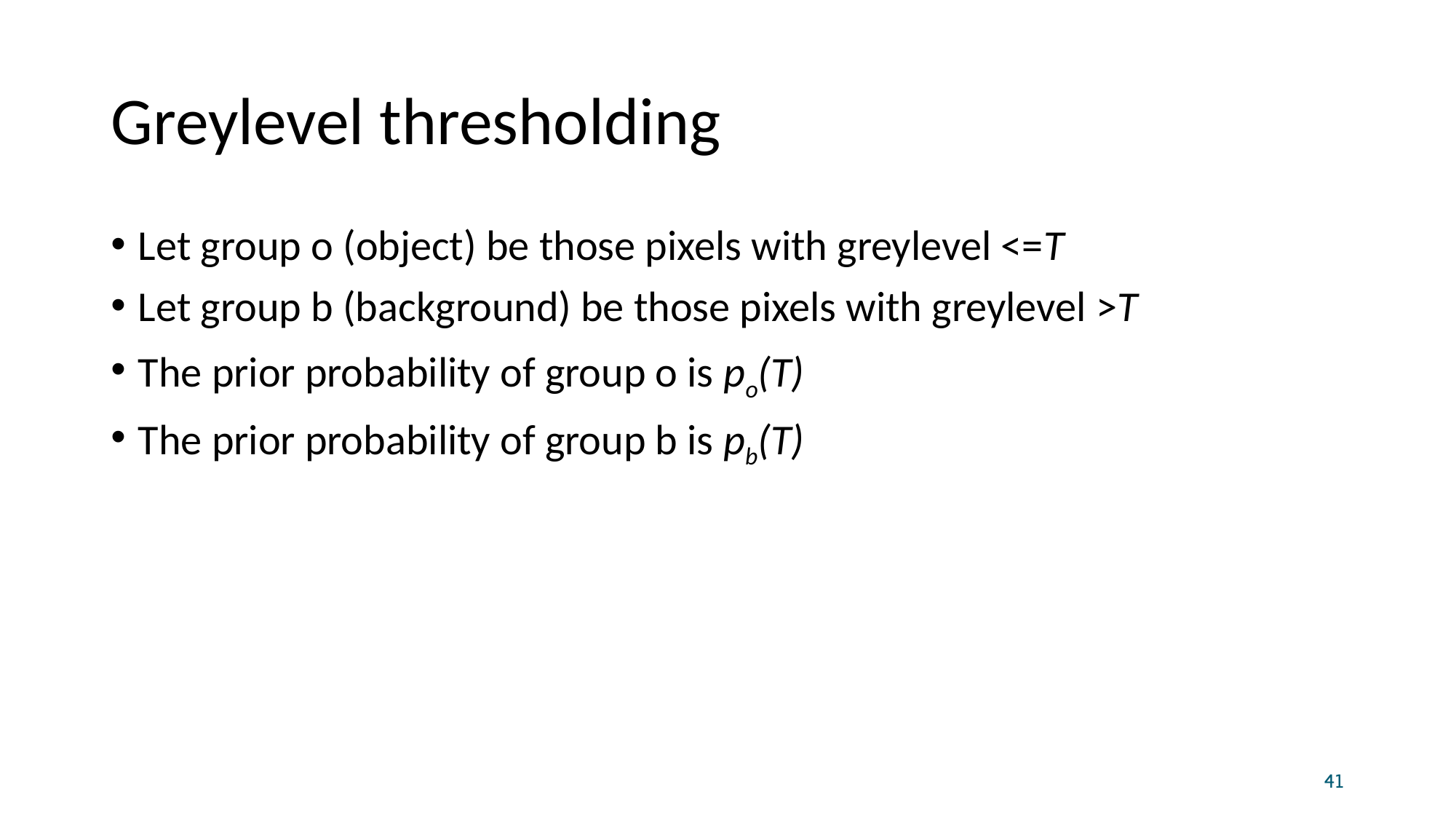

# Greylevel thresholding
Let group o (object) be those pixels with greylevel <=T
Let group b (background) be those pixels with greylevel >T
The prior probability of group o is po(T)
The prior probability of group b is pb(T)

41